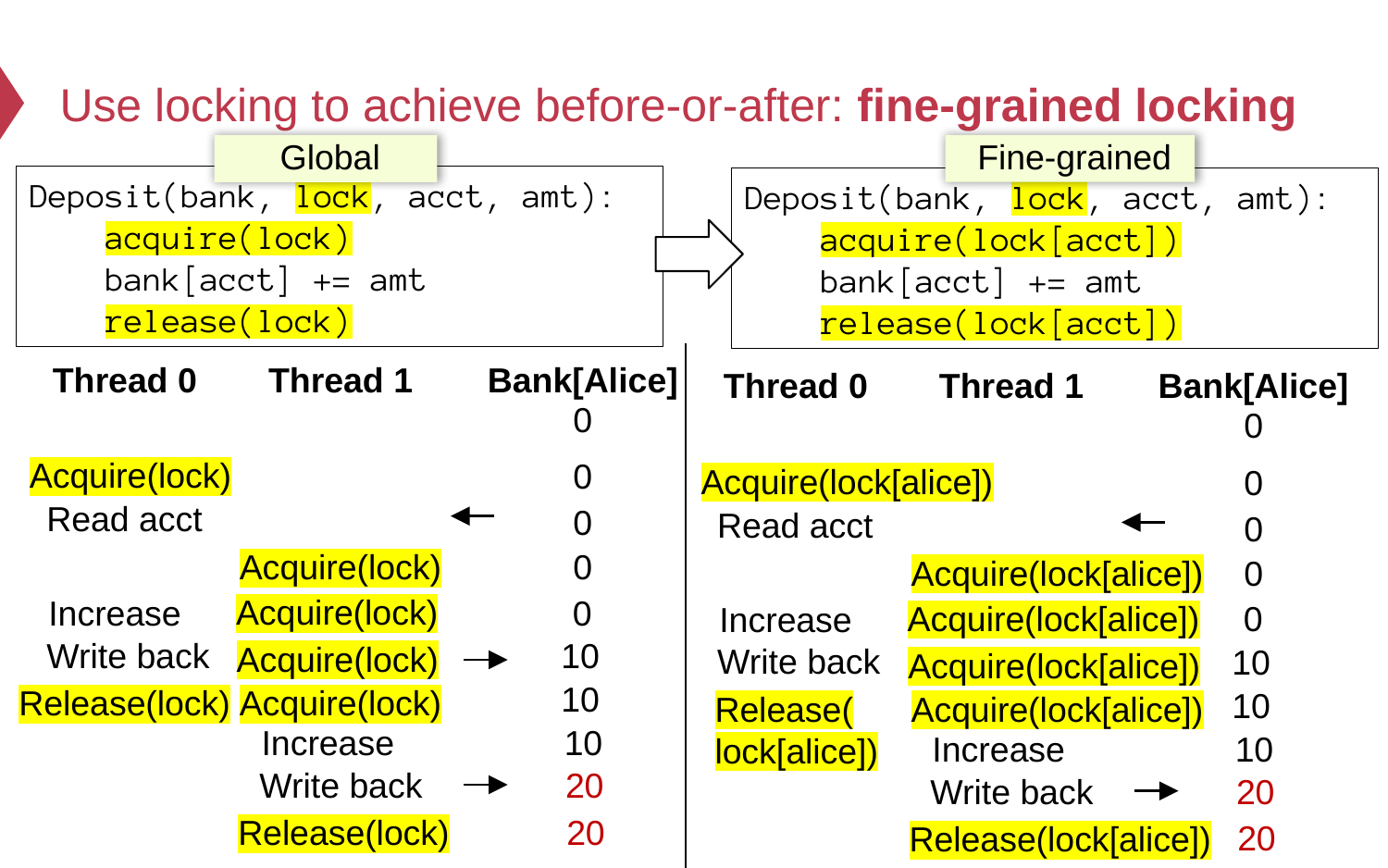

# Use locking to achieve before-or-after: fine-grained locking
Fine-grained
Global
Deposit(bank, lock, acct, amt):
    acquire(lock)
    bank[acct] += amt
    release(lock)
Deposit(bank, lock, acct, amt):
    acquire(lock[acct])
    bank[acct] += amt
    release(lock[acct])

Thread 0
Thread 1
Bank[Alice]
Thread 0
Thread 1
Bank[Alice]
0
0
Acquire(lock)
0
Acquire(lock[alice])
0
Read acct
0
Read acct
0
0
Acquire(lock)
0
Acquire(lock[alice])
Acquire(lock)
0
Increase
Acquire(lock[alice])
0
Increase
Write back
10
Acquire(lock)
Write back
10
Acquire(lock[alice])
10
Release(lock)
Acquire(lock)
10
Release(
lock[alice])
Acquire(lock[alice])
Increase
10
Increase
10
Write back
20
Write back
20
20
Release(lock)
20
Release(lock[alice])